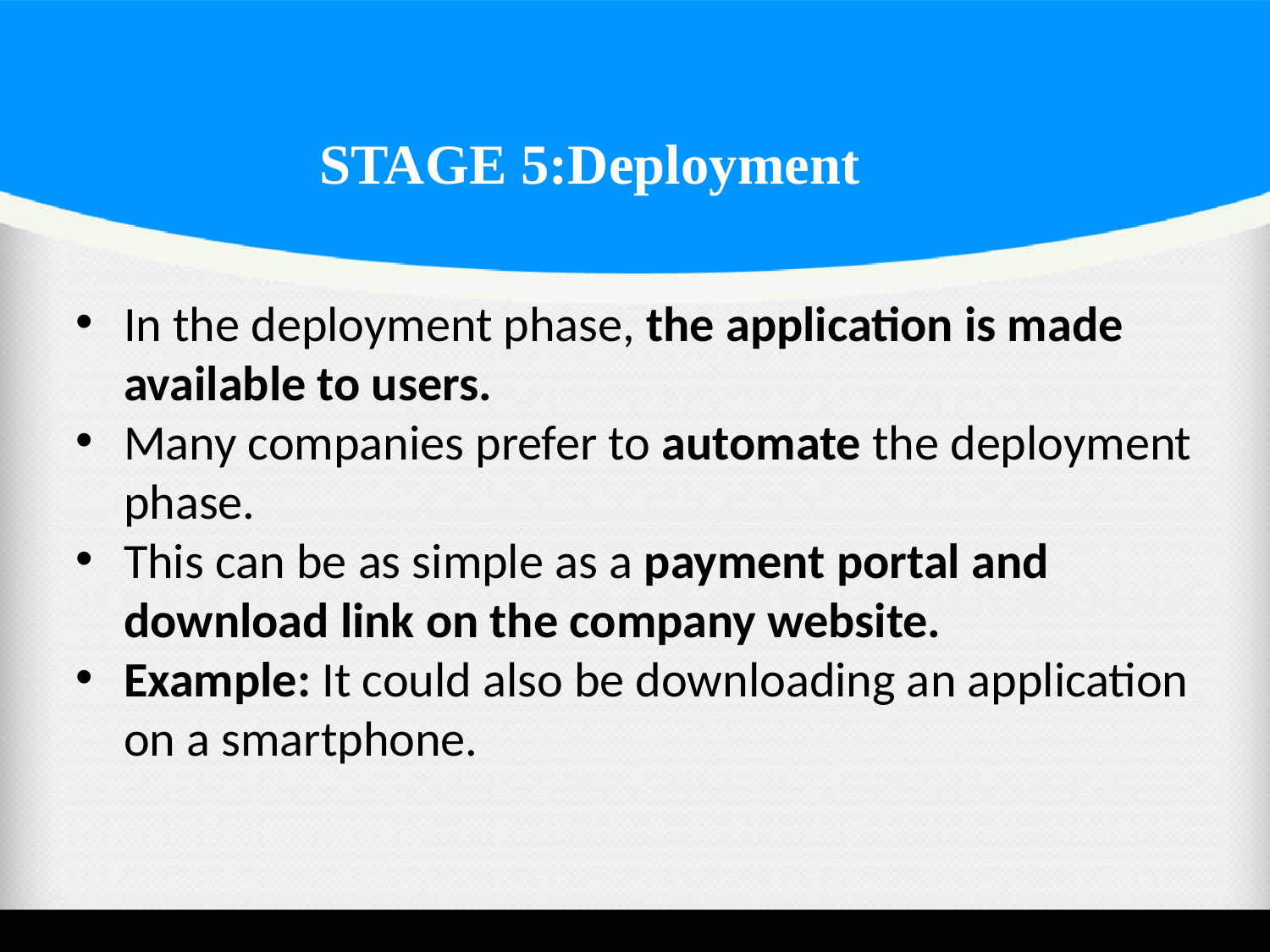

# STAGE 5:Deployment
In the deployment phase, the application is made available to users.
Many companies prefer to automate the deployment phase.
This can be as simple as a payment portal and download link on the company website.
Example: It could also be downloading an application on a smartphone.